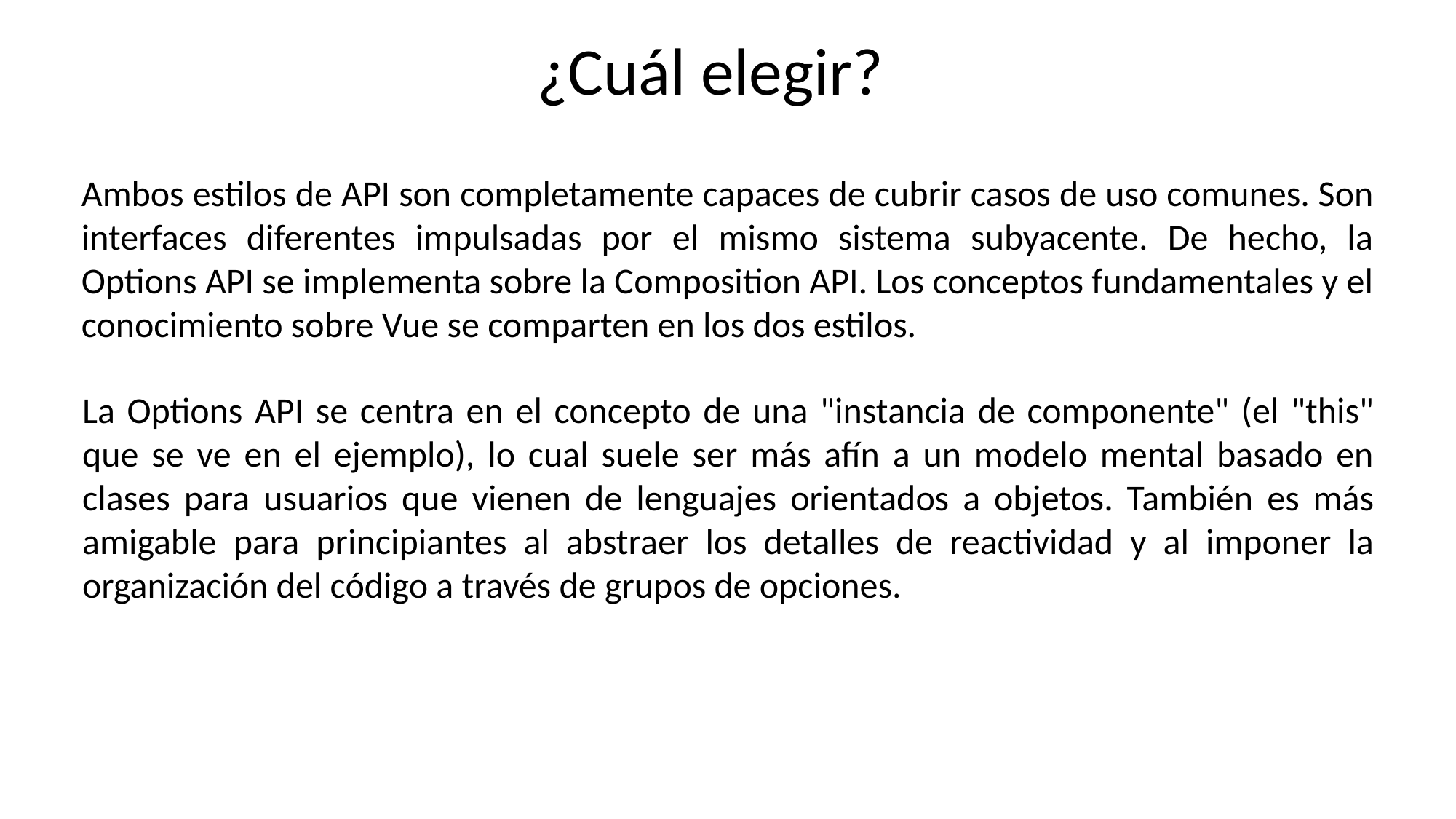

¿Cuál elegir?
Ambos estilos de API son completamente capaces de cubrir casos de uso comunes. Son interfaces diferentes impulsadas por el mismo sistema subyacente. De hecho, la Options API se implementa sobre la Composition API. Los conceptos fundamentales y el conocimiento sobre Vue se comparten en los dos estilos.
La Options API se centra en el concepto de una "instancia de componente" (el "this" que se ve en el ejemplo), lo cual suele ser más afín a un modelo mental basado en clases para usuarios que vienen de lenguajes orientados a objetos. También es más amigable para principiantes al abstraer los detalles de reactividad y al imponer la organización del código a través de grupos de opciones.